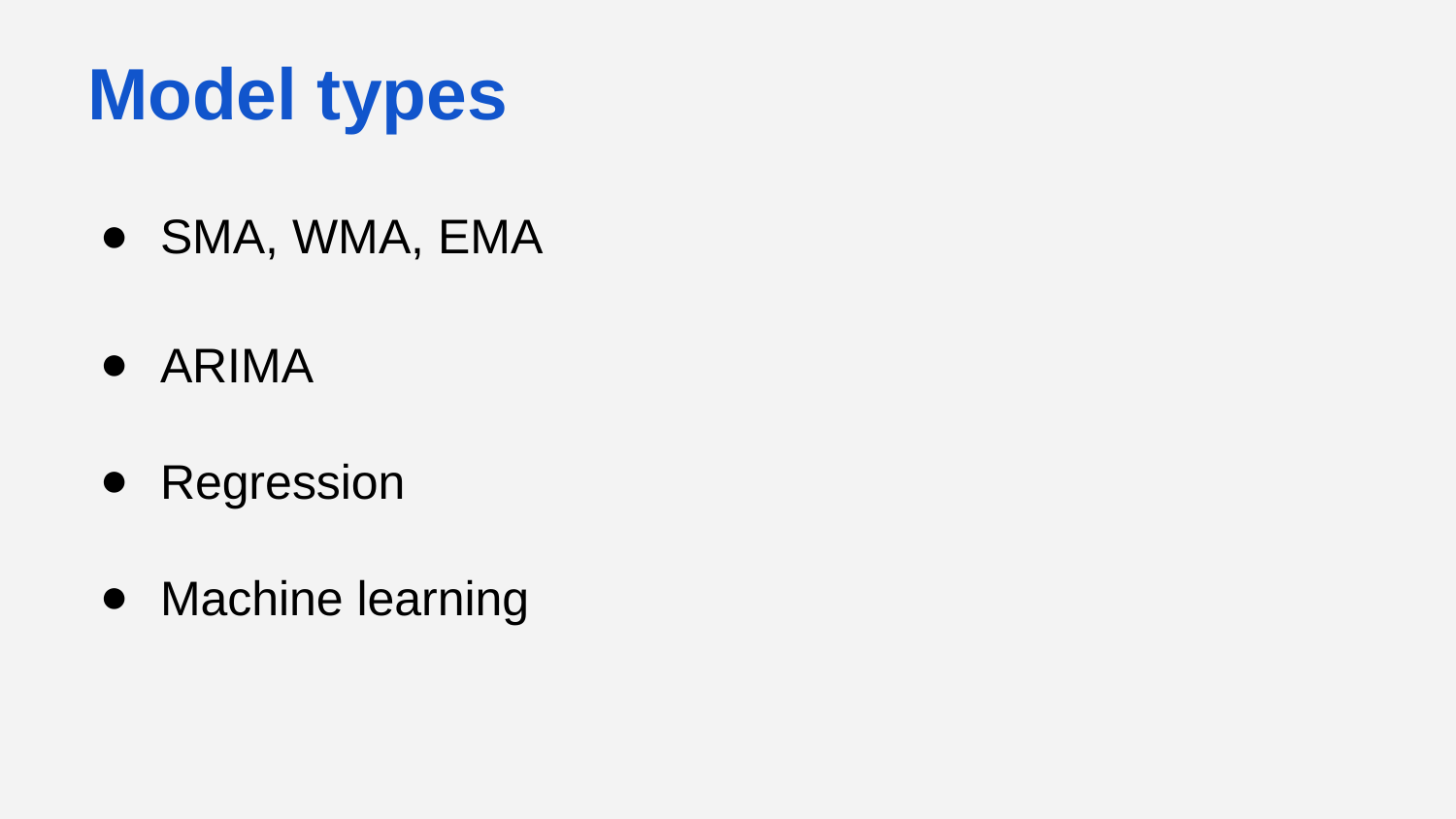

# Model types
SMA, WMA, EMA

ARIMA

Regression

Machine learning